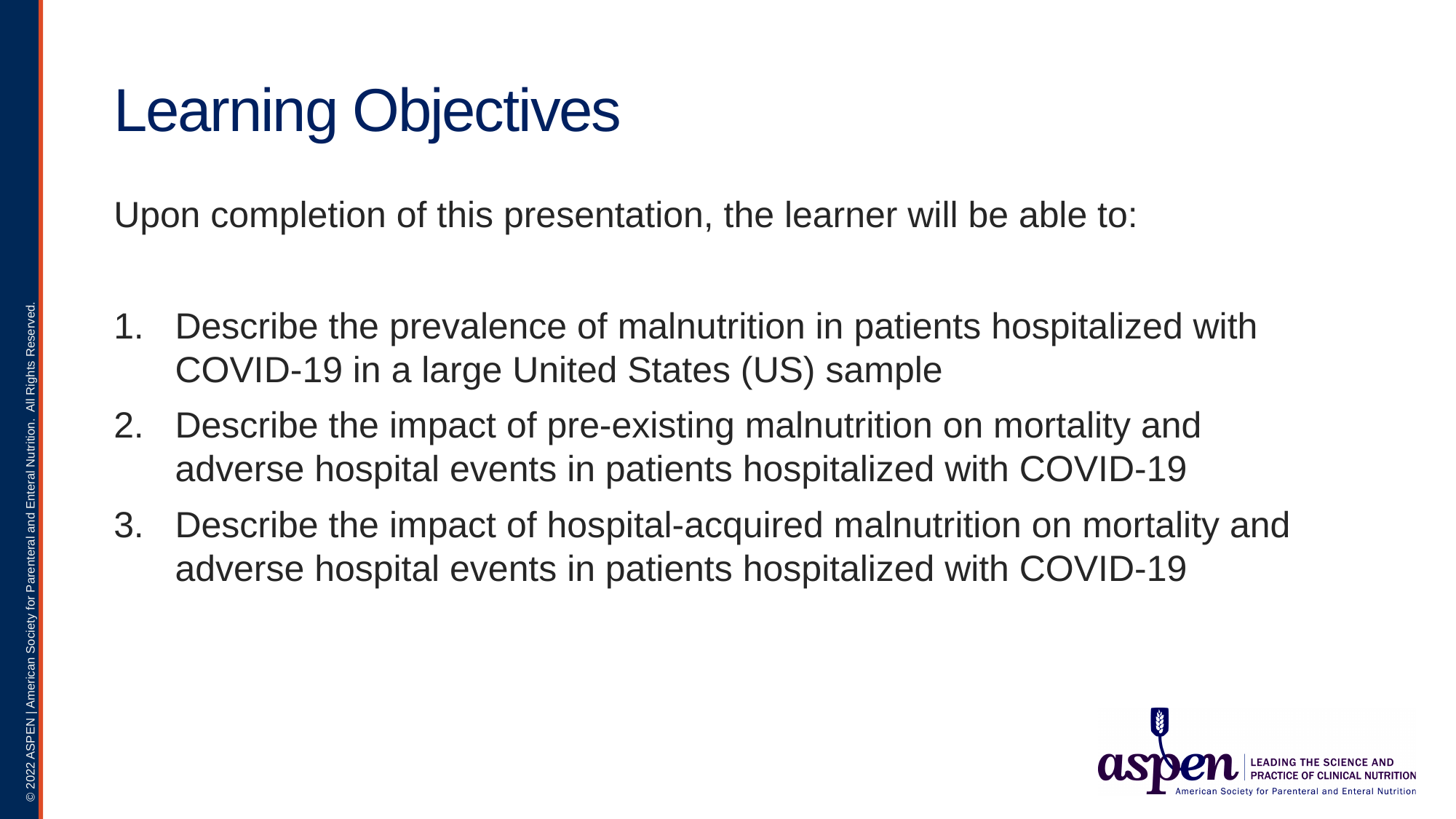

# Learning Objectives
Upon completion of this presentation, the learner will be able to:

Describe the prevalence of malnutrition in patients hospitalized with COVID-19 in a large United States (US) sample
Describe the impact of pre-existing malnutrition on mortality and adverse hospital events in patients hospitalized with COVID-19
Describe the impact of hospital-acquired malnutrition on mortality and adverse hospital events in patients hospitalized with COVID-19